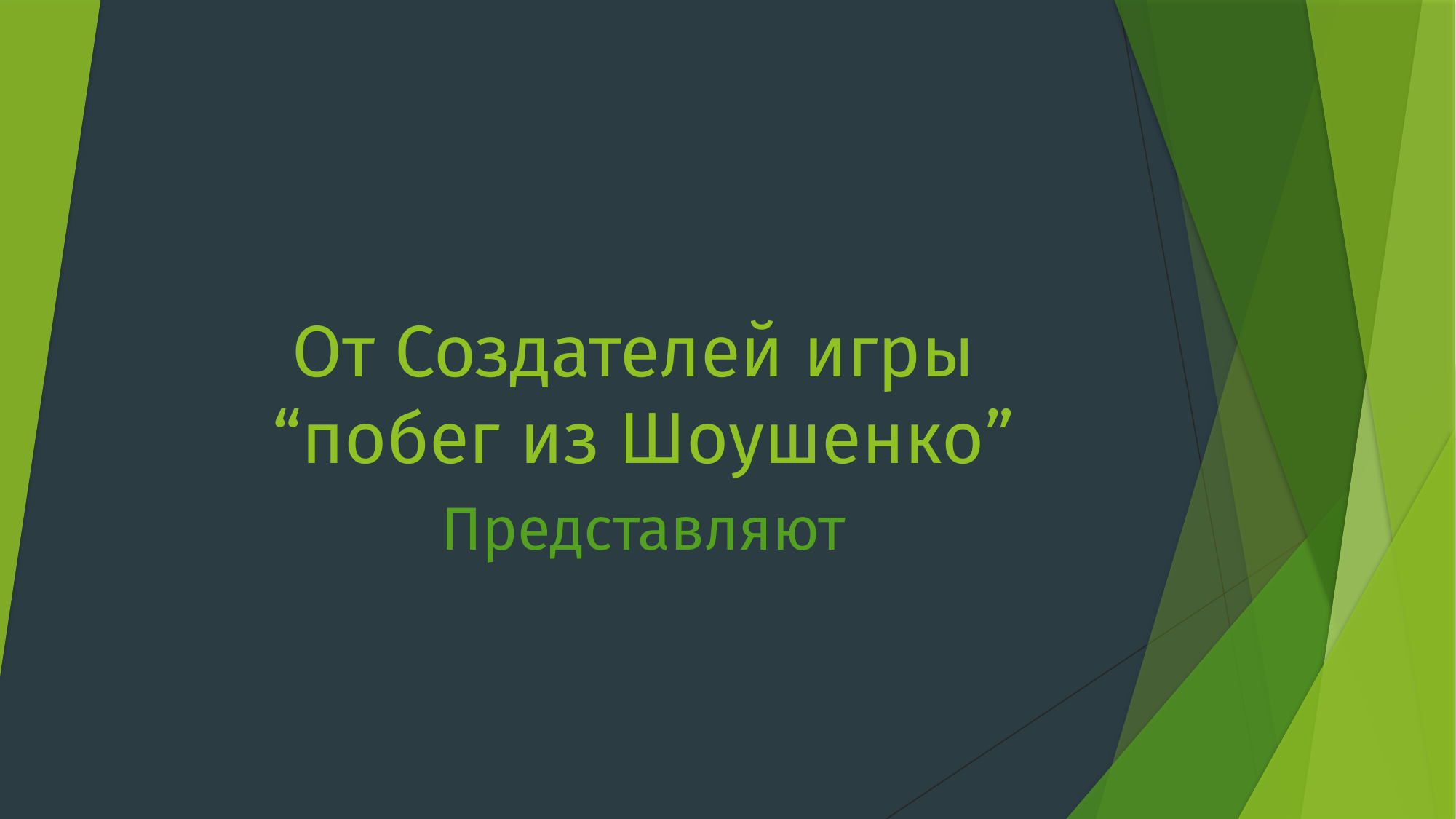

# От Создателей игры “побег из Шоушенко”
Представляют